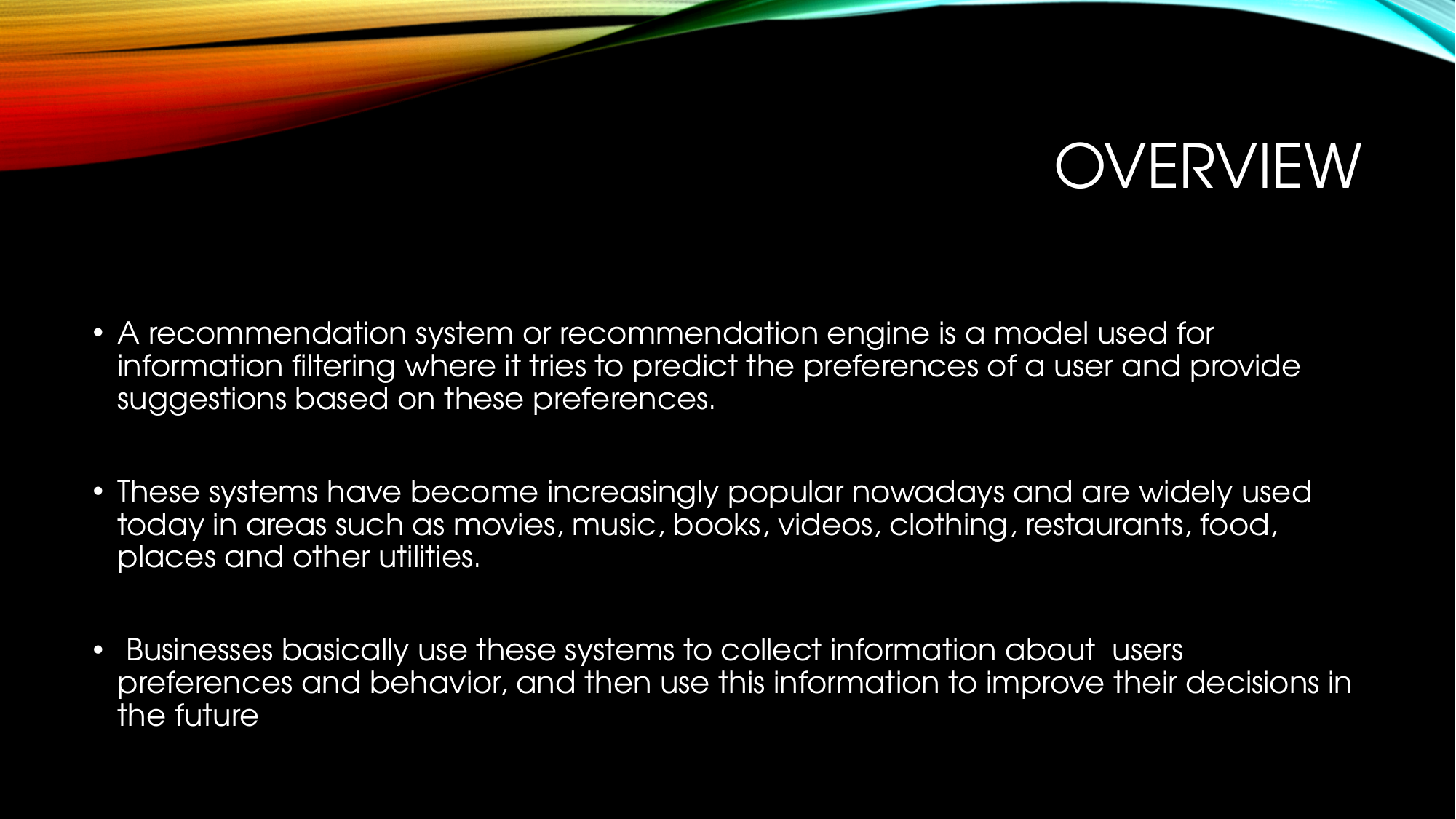

# Overview

A recommendation system or recommendation engine is a model used for information filtering where it tries to predict the preferences of a user and provide suggestions based on these preferences.

These systems have become increasingly popular nowadays and are widely used today in areas such as movies, music, books, videos, clothing, restaurants, food, places and other utilities.

 Businesses basically use these systems to collect information about  users preferences and behavior, and then use this information to improve their decisions in the future